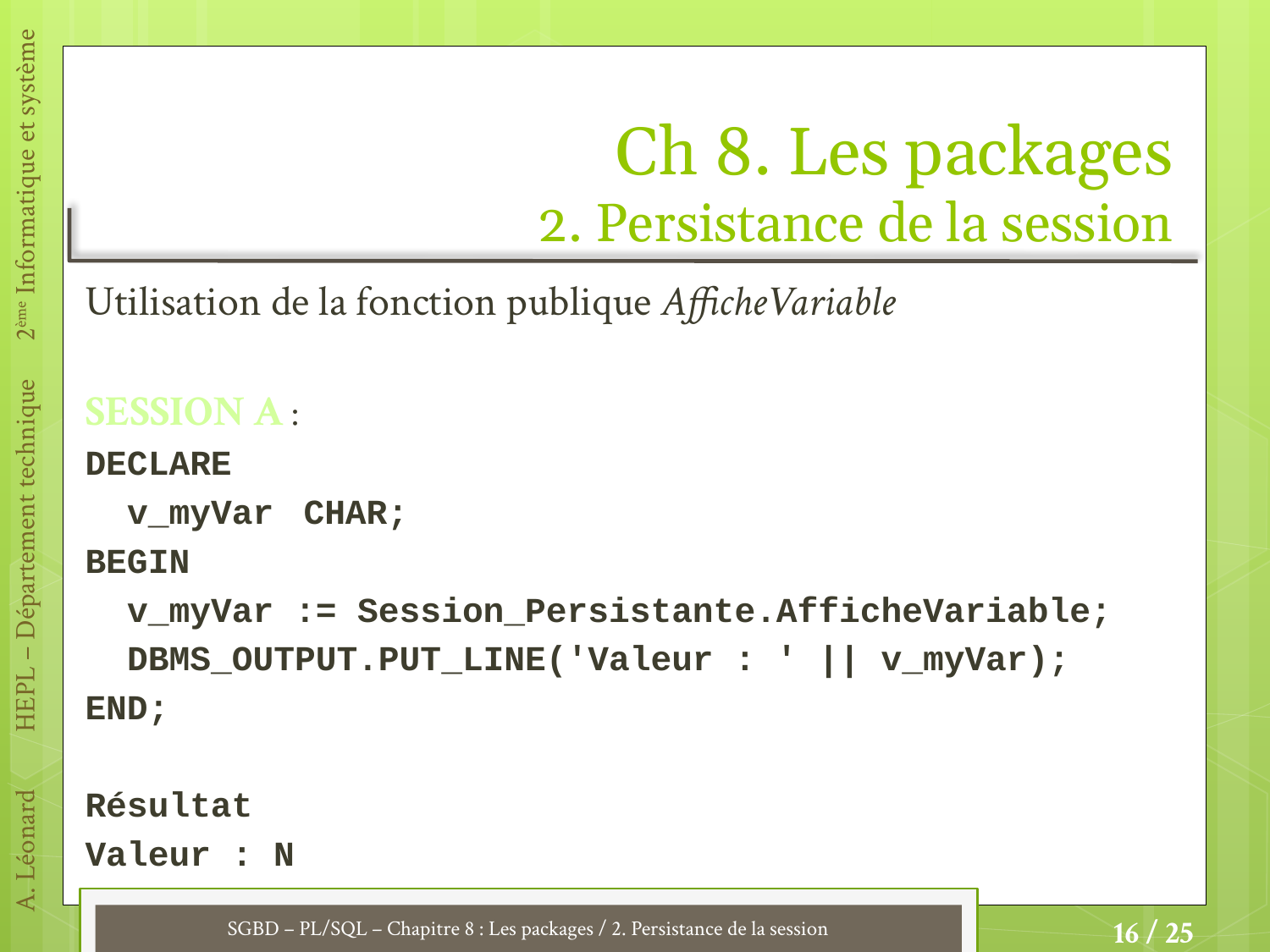

# Ch 8. Les packages 2. Persistance de la session
Utilisation de la fonction publique AfficheVariable

SESSION A :
DECLARE
  v_myVar	CHAR;
BEGIN
  v_myVar := Session_Persistante.AfficheVariable;
  DBMS_OUTPUT.PUT_LINE('Valeur : ' || v_myVar);
END;

Résultat
Valeur : N
SGBD – PL/SQL – Chapitre 8 : Les packages / 2. Persistance de la session